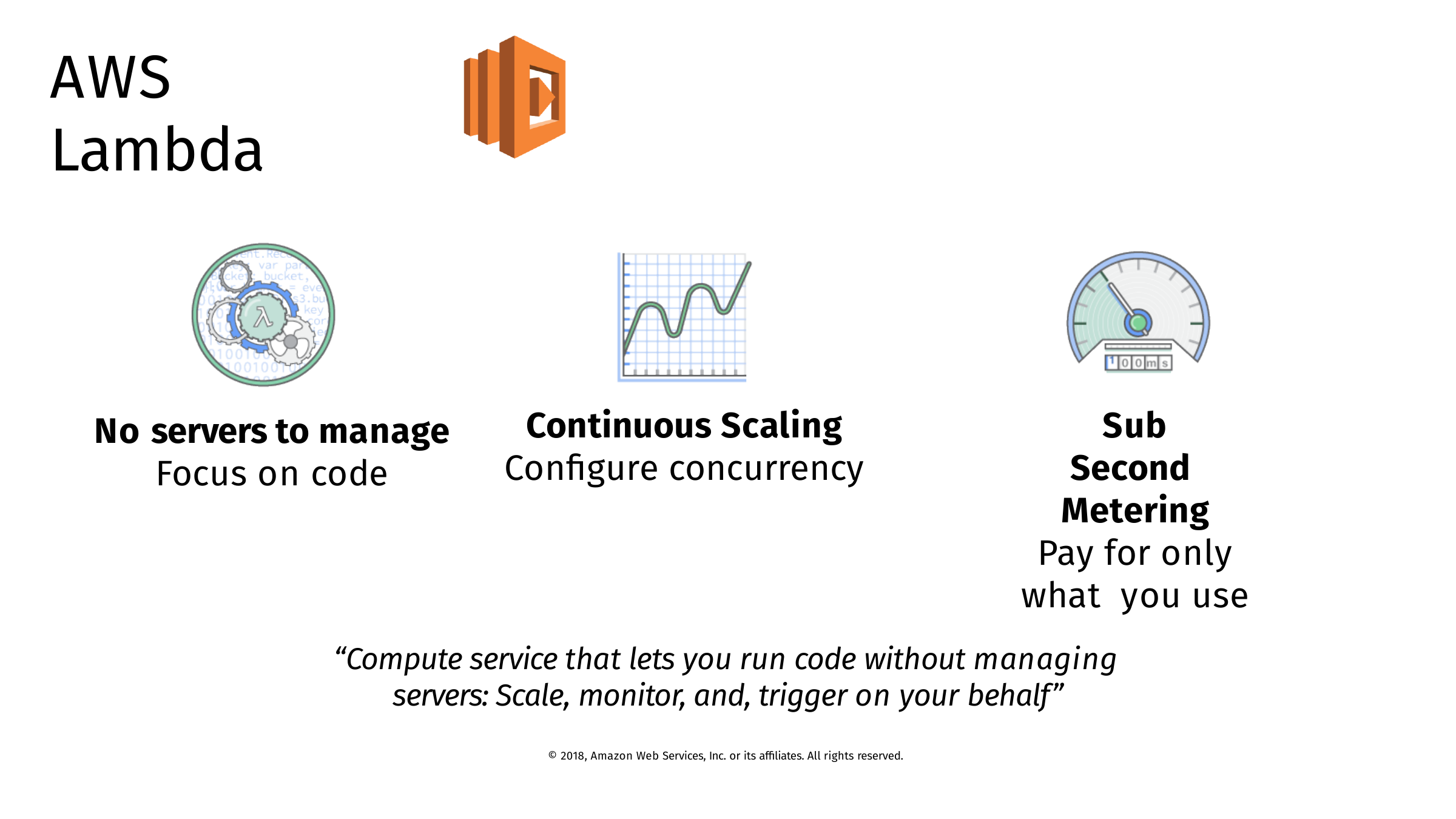

# AWS Lambda

Continuous Scaling
Configure concurrency
Sub Second  Metering
Pay for only what  you use
No servers to manage
Focus on code
“Compute service that lets you run code without managing  servers: Scale, monitor, and, trigger on your behalf”
© 2018, Amazon Web Services, Inc. or its affiliates. All rights reserved.